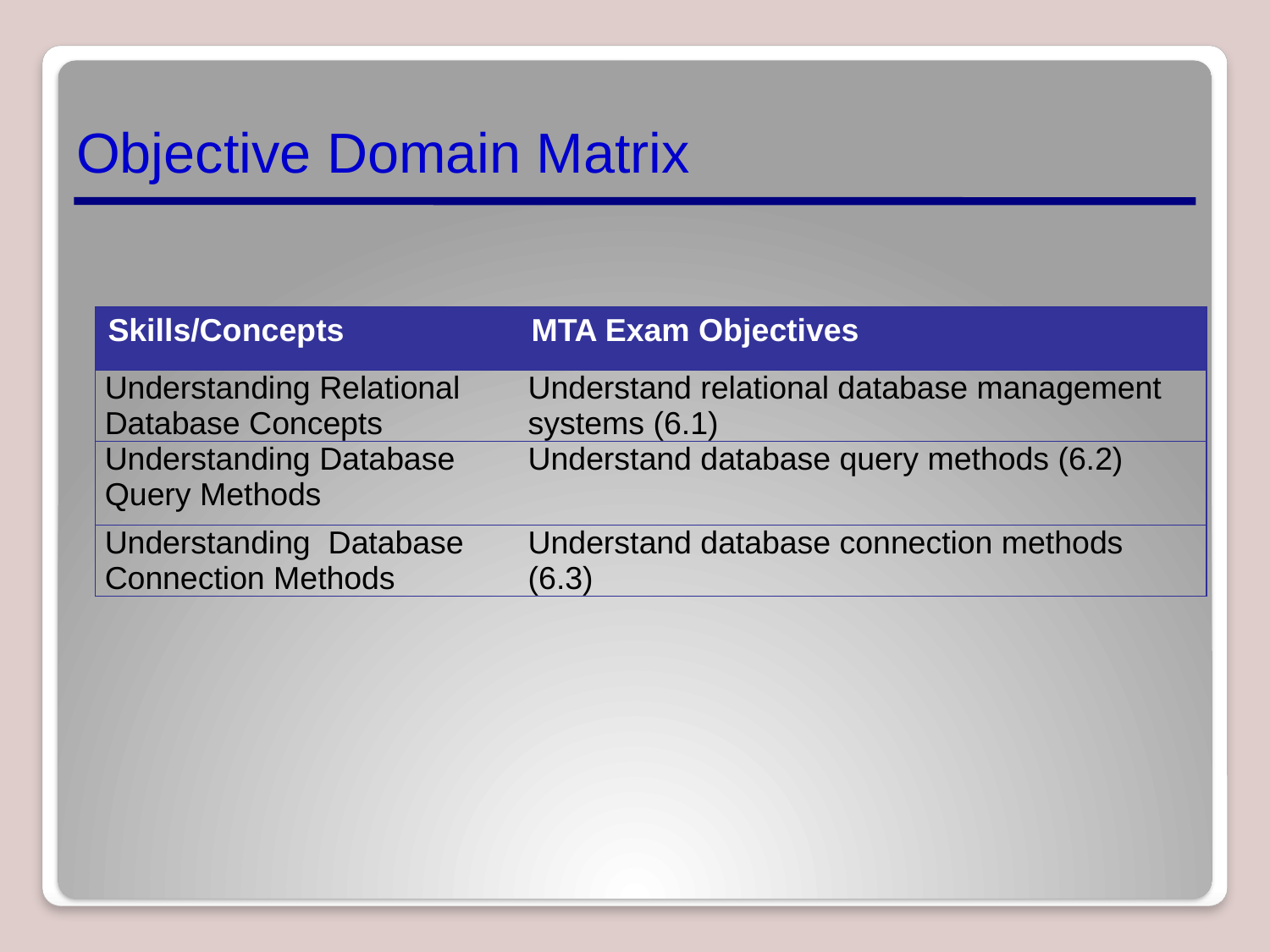

# Objective Domain Matrix
| Skills/Concepts | MTA Exam Objectives |
| --- | --- |
| Understanding Relational Database Concepts | Understand relational database management systems (6.1) |
| Understanding Database Query Methods | Understand database query methods (6.2) |
| Understanding Database Connection Methods | Understand database connection methods (6.3) |